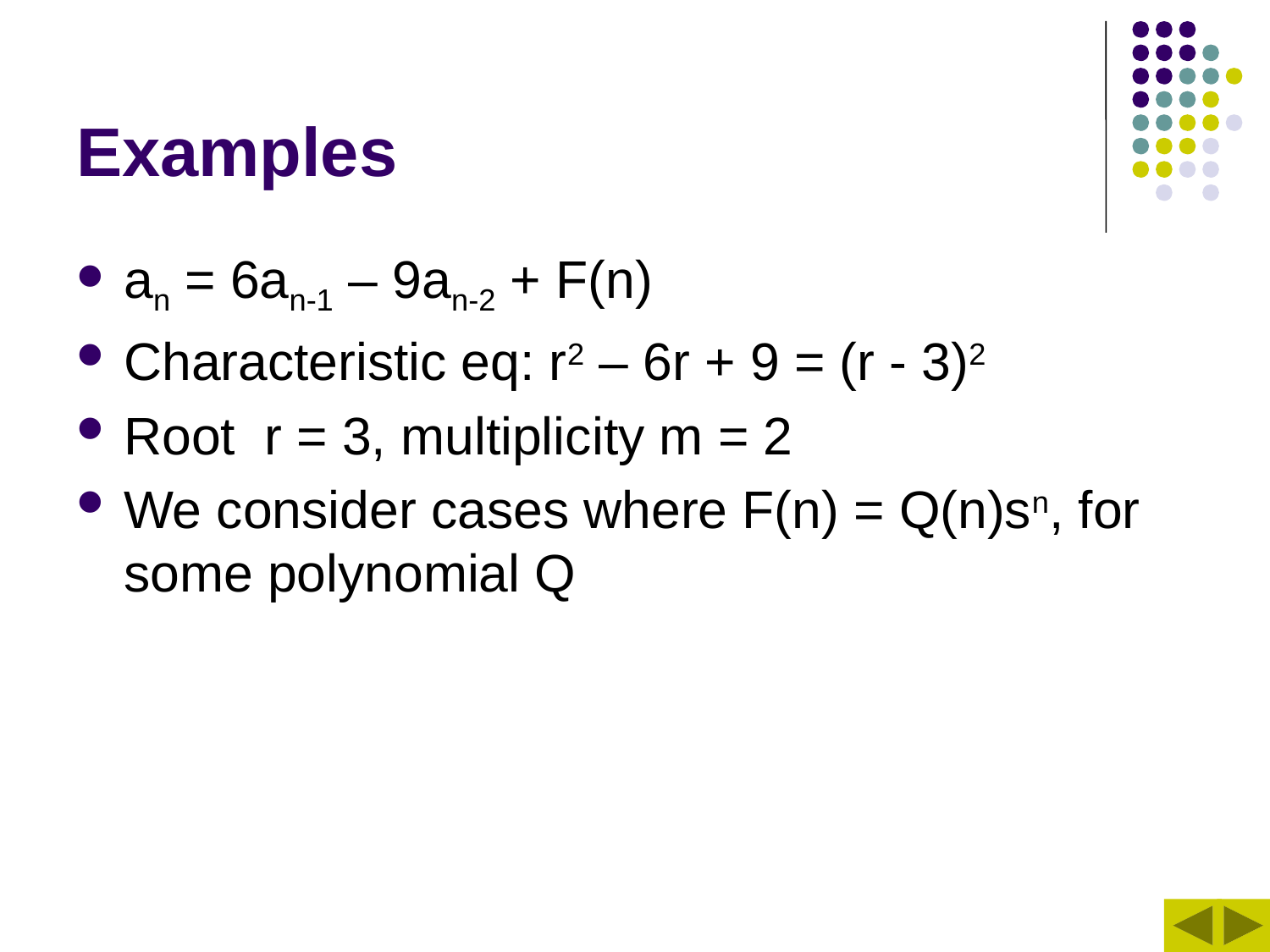

# Examples
an = 6an-1 – 9an-2 + F(n)
Characteristic eq: r2 – 6r + 9 = (r - 3)2
Root  r = 3, multiplicity m = 2
We consider cases where F(n) = Q(n)sn, for some polynomial Q